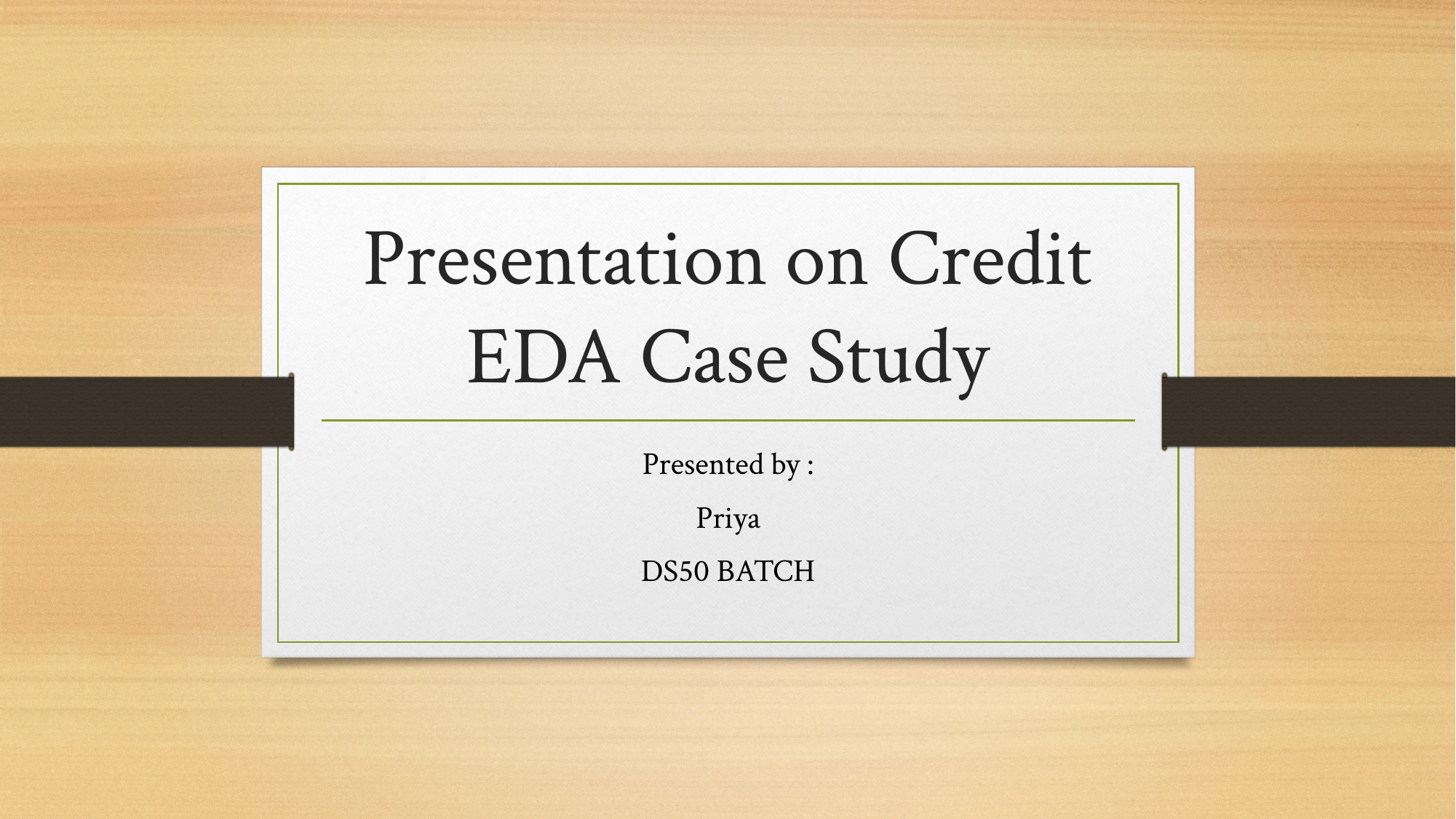

# Presentation on Credit EDA Case Study
Presented by :
Priya
DS50 BATCH